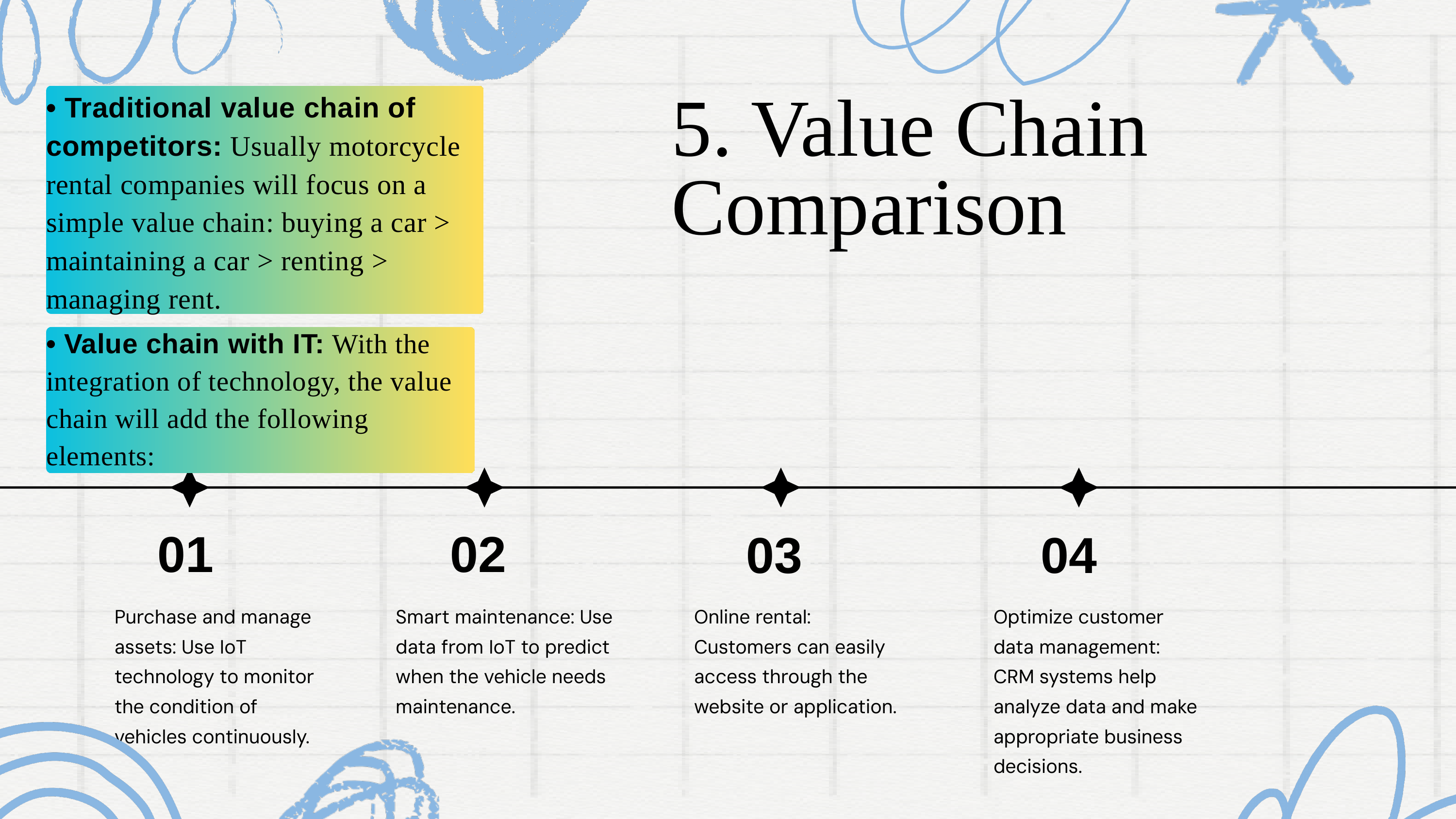

• Traditional value chain of competitors: Usually motorcycle rental companies will focus on a simple value chain: buying a car > maintaining a car > renting > managing rent.

5. Value Chain Comparison
• Value chain with IT: With the integration of technology, the value chain will add the following elements:

01
02
03
04
Purchase and manage assets: Use IoT technology to monitor the condition of vehicles continuously.
Smart maintenance: Use data from IoT to predict when the vehicle needs maintenance.
Online rental: Customers can easily access through the website or application.
Optimize customer data management: CRM systems help analyze data and make appropriate business decisions.